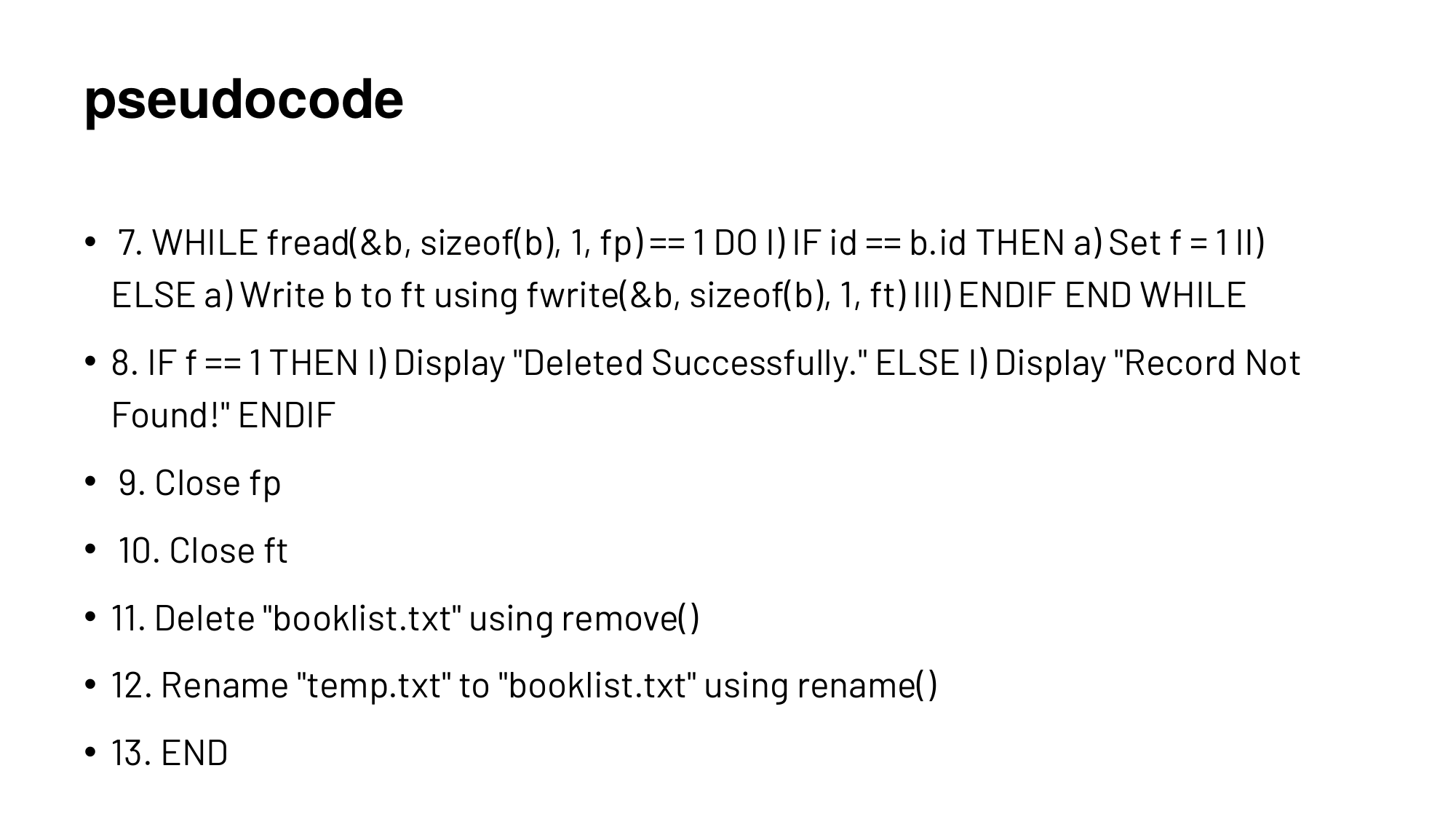

# pseudocode
 7. WHILE fread(&b, sizeof(b), 1, fp) == 1 DO I) IF id == b.id THEN a) Set f = 1 II) ELSE a) Write b to ft using fwrite(&b, sizeof(b), 1, ft) III) ENDIF END WHILE
8. IF f == 1 THEN I) Display "Deleted Successfully." ELSE I) Display "Record Not Found!" ENDIF
 9. Close fp
 10. Close ft
11. Delete "booklist.txt" using remove()
12. Rename "temp.txt" to "booklist.txt" using rename()
13. END